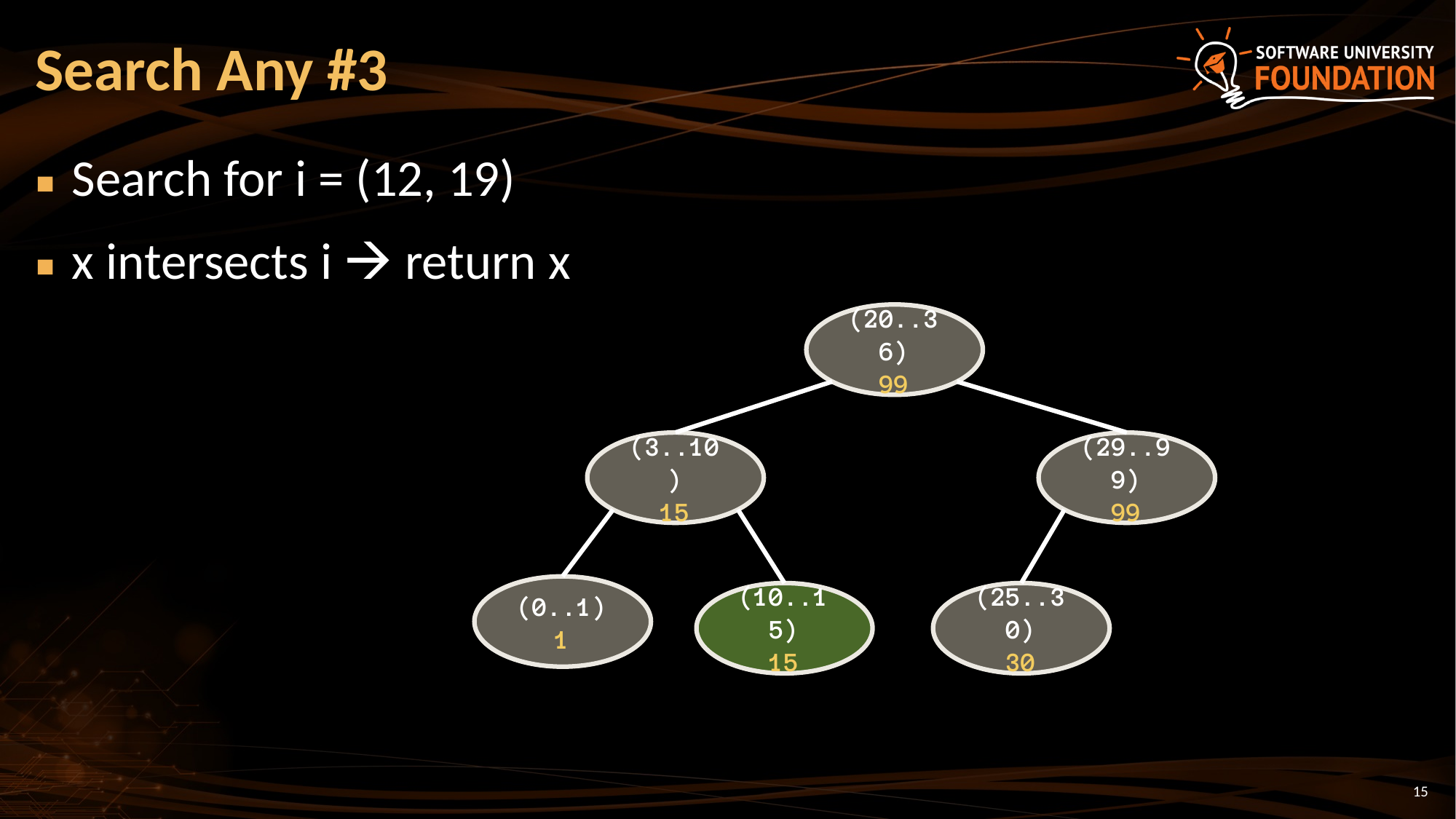

# Search Any #3
Search for i = (12, 19)
x intersects i 🡪 return x
(20..36)
99
(3..10)
15
(29..99)
99
(0..1)
1
(10..15)
15
(25..30)
30
15